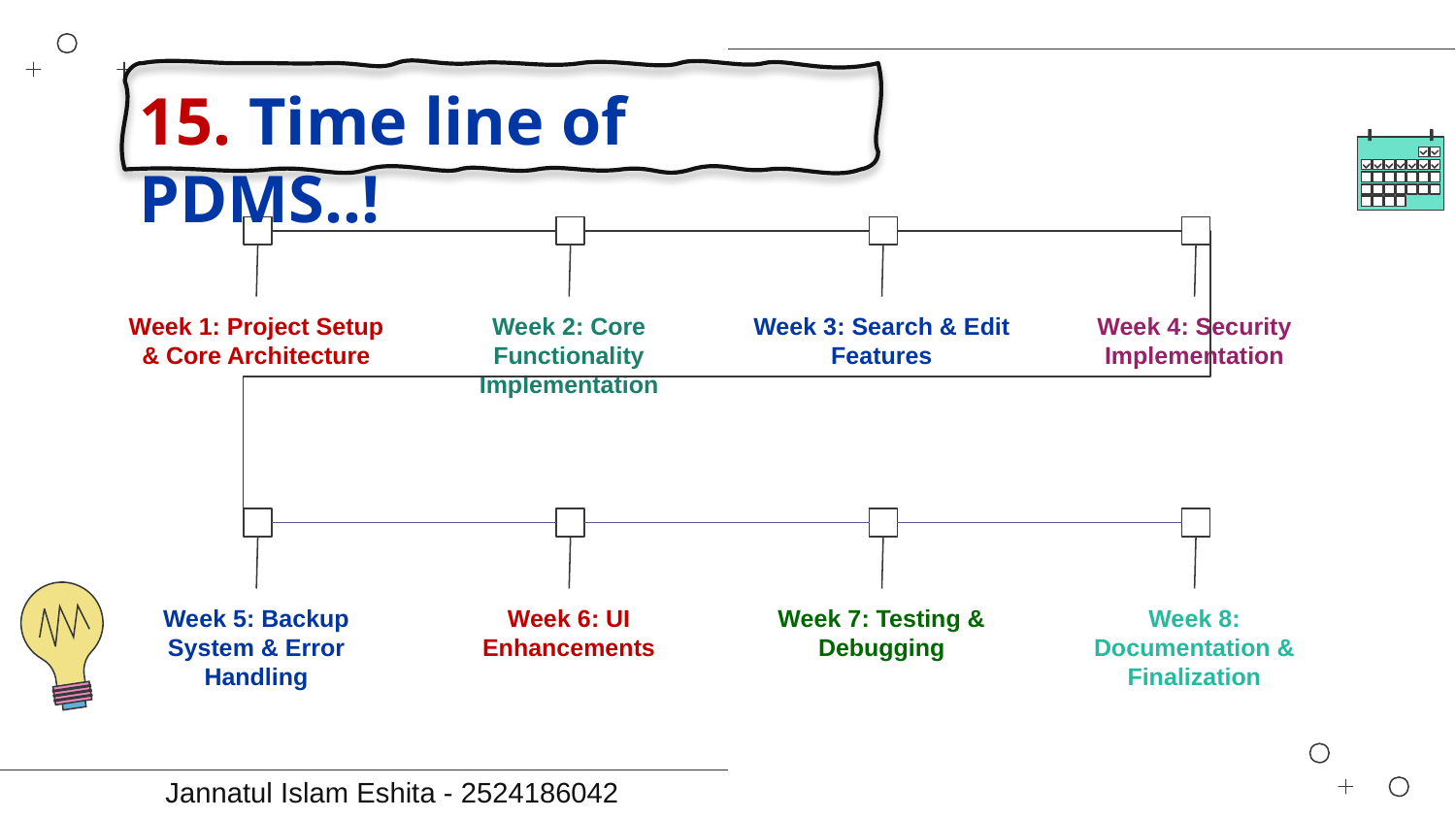

15. Time line of PDMS..!

Week 1: Project Setup & Core Architecture
Week 2: Core Functionality Implementation
Week 3: Search & Edit Features
Week 4: Security Implementation

Week 5: Backup System & Error Handling
Week 6: UI Enhancements
Week 7: Testing & Debugging
Week 8: Documentation & Finalization
Jannatul Islam Eshita - 2524186042